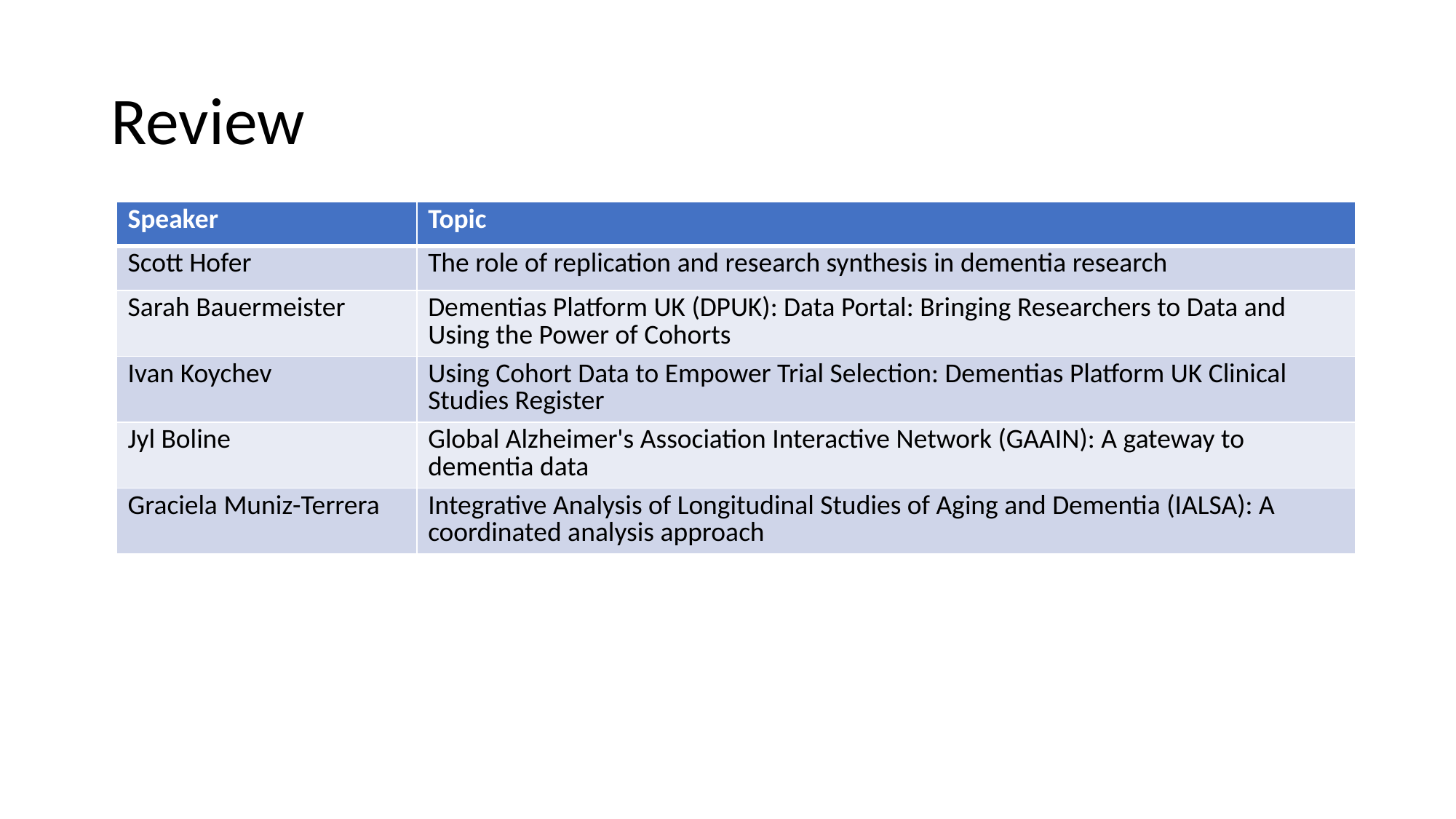

# Review
| Speaker | Topic |
| --- | --- |
| Scott Hofer | The role of replication and research synthesis in dementia research |
| Sarah Bauermeister | Dementias Platform UK (DPUK): Data Portal: Bringing Researchers to Data and Using the Power of Cohorts |
| Ivan Koychev | Using Cohort Data to Empower Trial Selection: Dementias Platform UK Clinical Studies Register |
| Jyl Boline | Global Alzheimer's Association Interactive Network (GAAIN): A gateway to dementia data |
| Graciela Muniz-Terrera | Integrative Analysis of Longitudinal Studies of Aging and Dementia (IALSA): A coordinated analysis approach |